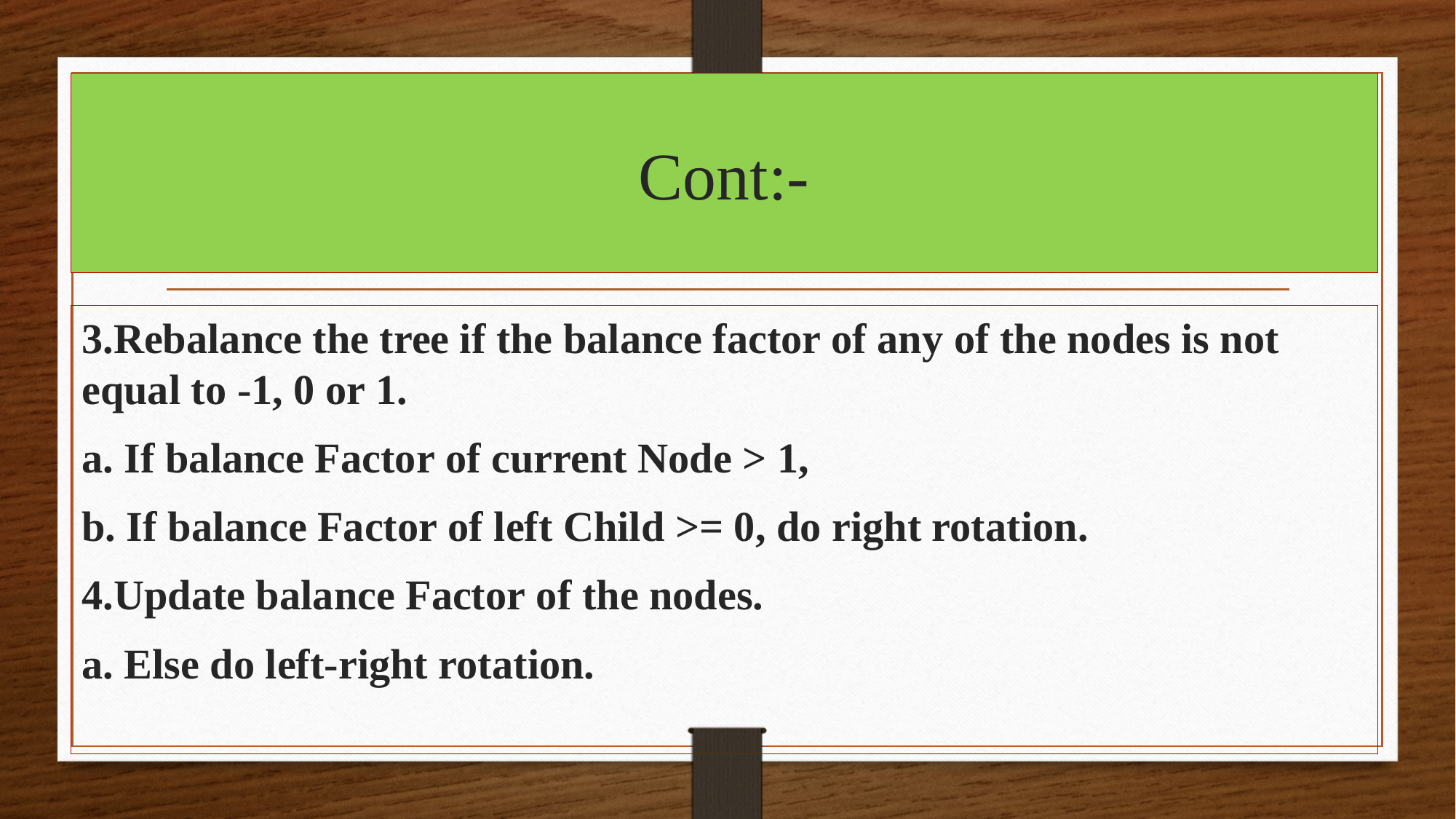

# Cont:-
3.Rebalance the tree if the balance factor of any of the nodes is not equal to -1, 0 or 1.
a. If balance Factor of current Node > 1,
b. If balance Factor of left Child >= 0, do right rotation.
4.Update balance Factor of the nodes.
a. Else do left-right rotation.